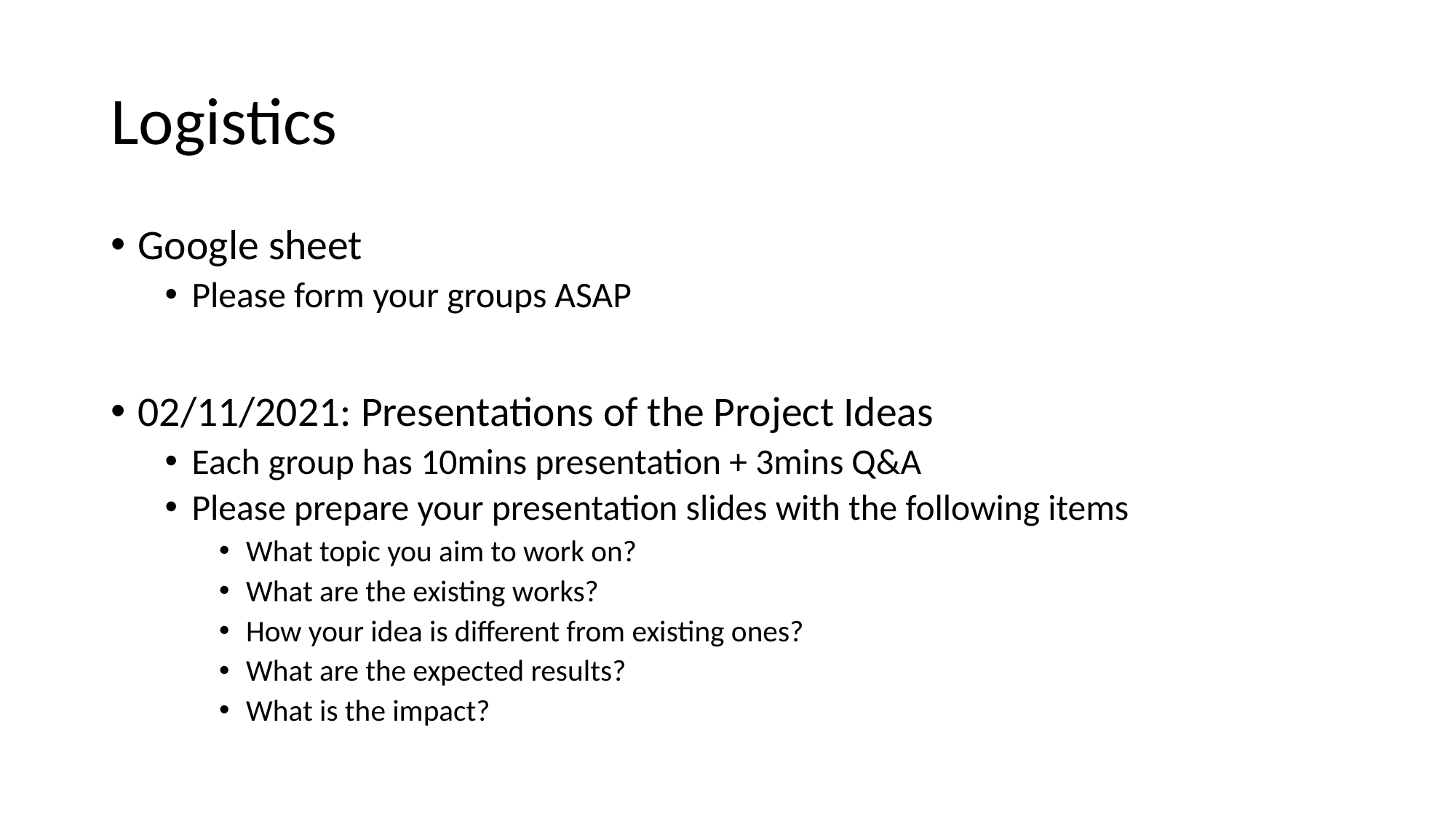

# Logistics
Google sheet
Please form your groups ASAP

02/11/2021: Presentations of the Project Ideas
Each group has 10mins presentation + 3mins Q&A
Please prepare your presentation slides with the following items
What topic you aim to work on?
What are the existing works?
How your idea is different from existing ones?
What are the expected results?
What is the impact?